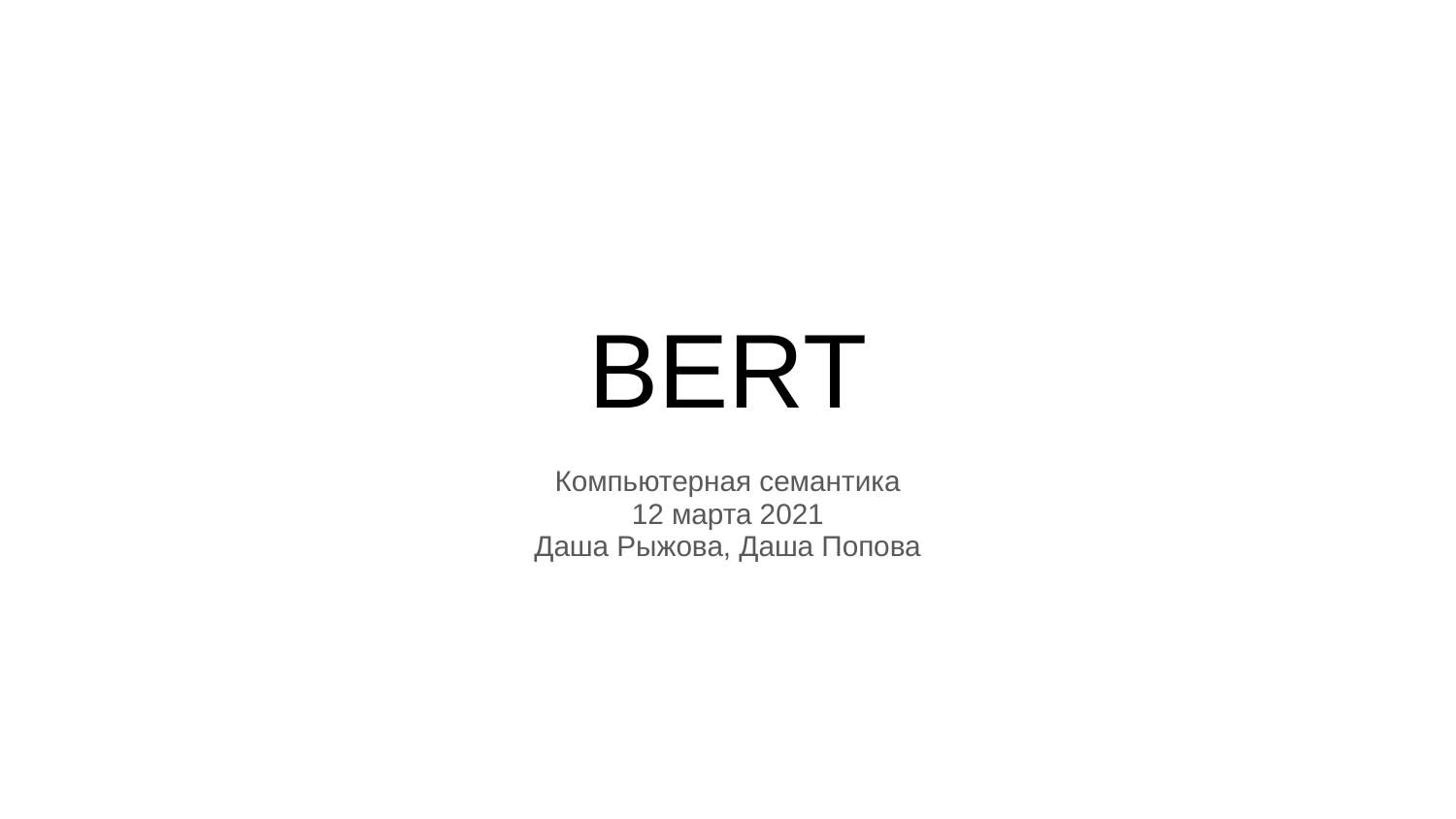

# BERT
Компьютерная семантика
12 марта 2021
Даша Рыжова, Даша Попова